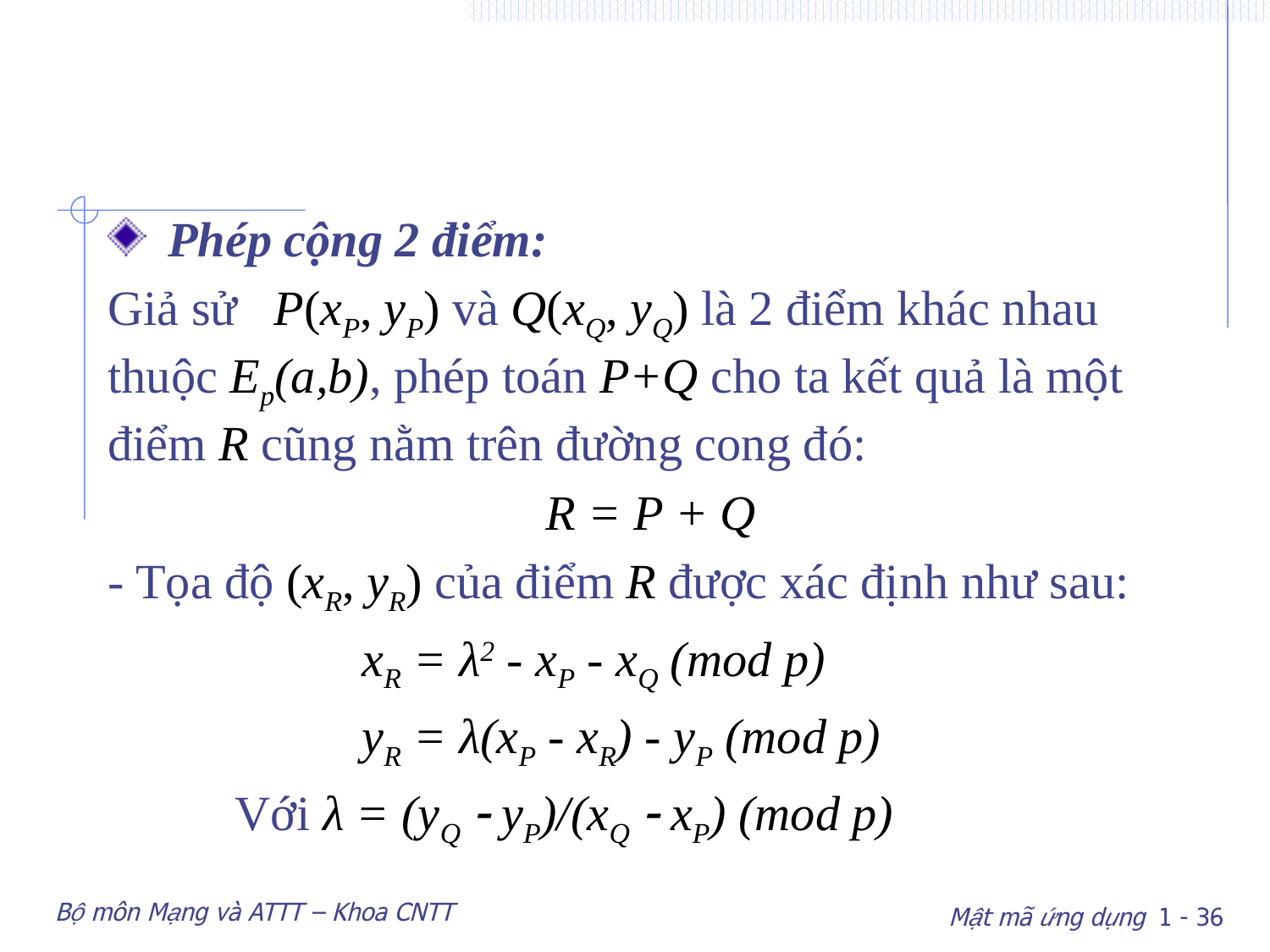

#
 Phép cộng 2 điểm:
Giả sử   P(xP, yP) và Q(xQ, yQ) là 2 điểm khác nhau thuộc Ep(a,b), phép toán P+Q cho ta kết quả là một điểm R cũng nằm trên đường cong đó:
R = P + Q
- Tọa độ (xR, yR) của điểm R được xác định như sau:
		xR = λ2 - xP - xQ (mod p)
		yR = λ(xP - xR) - yP (mod p)
	Với λ = (yQ − yP)/(xQ − xP) (mod p)

Bộ môn Mạng và ATTT – Khoa CNTT